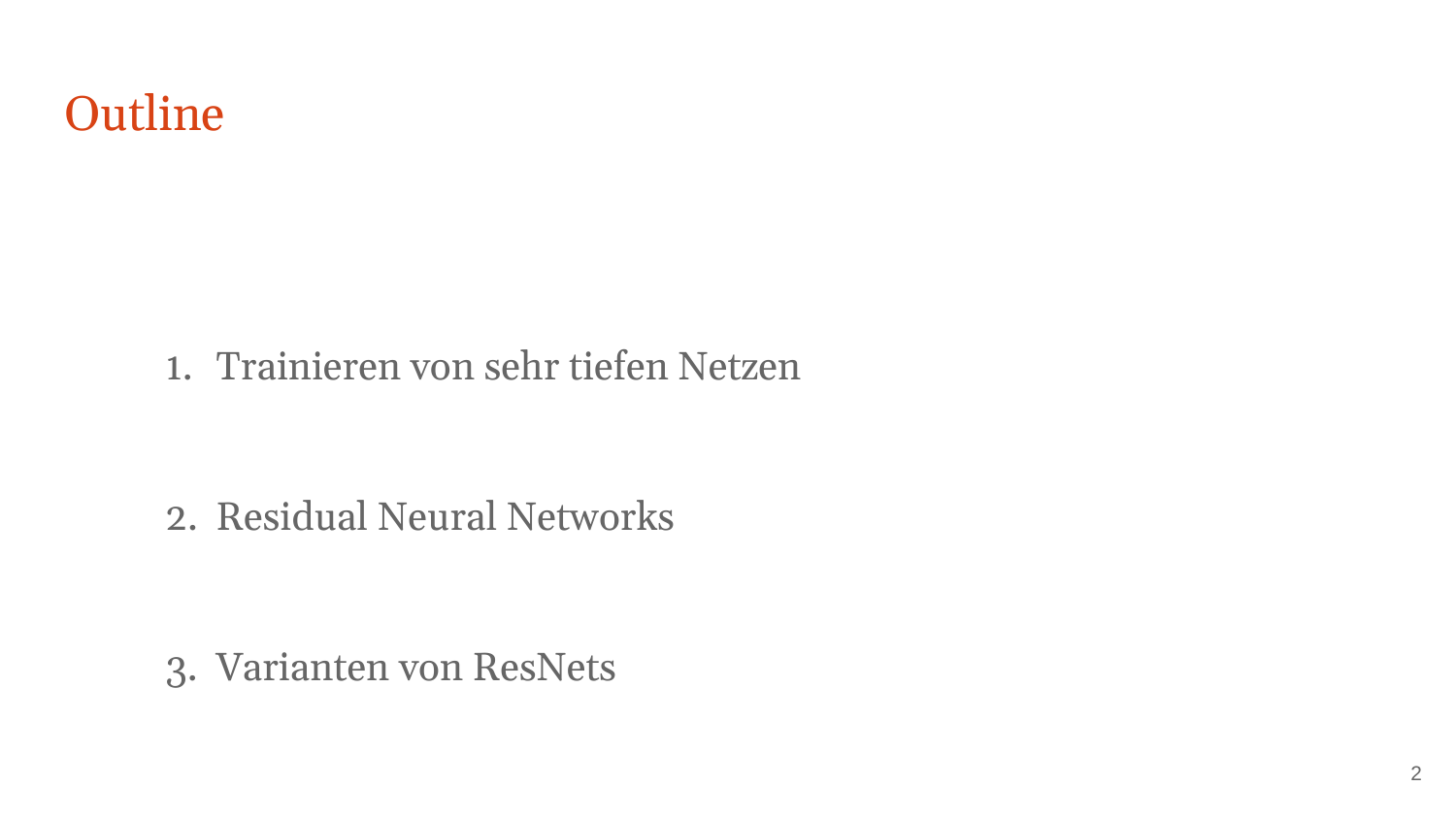

# Outline
Trainieren von sehr tiefen Netzen
Residual Neural Networks
Varianten von ResNets
2